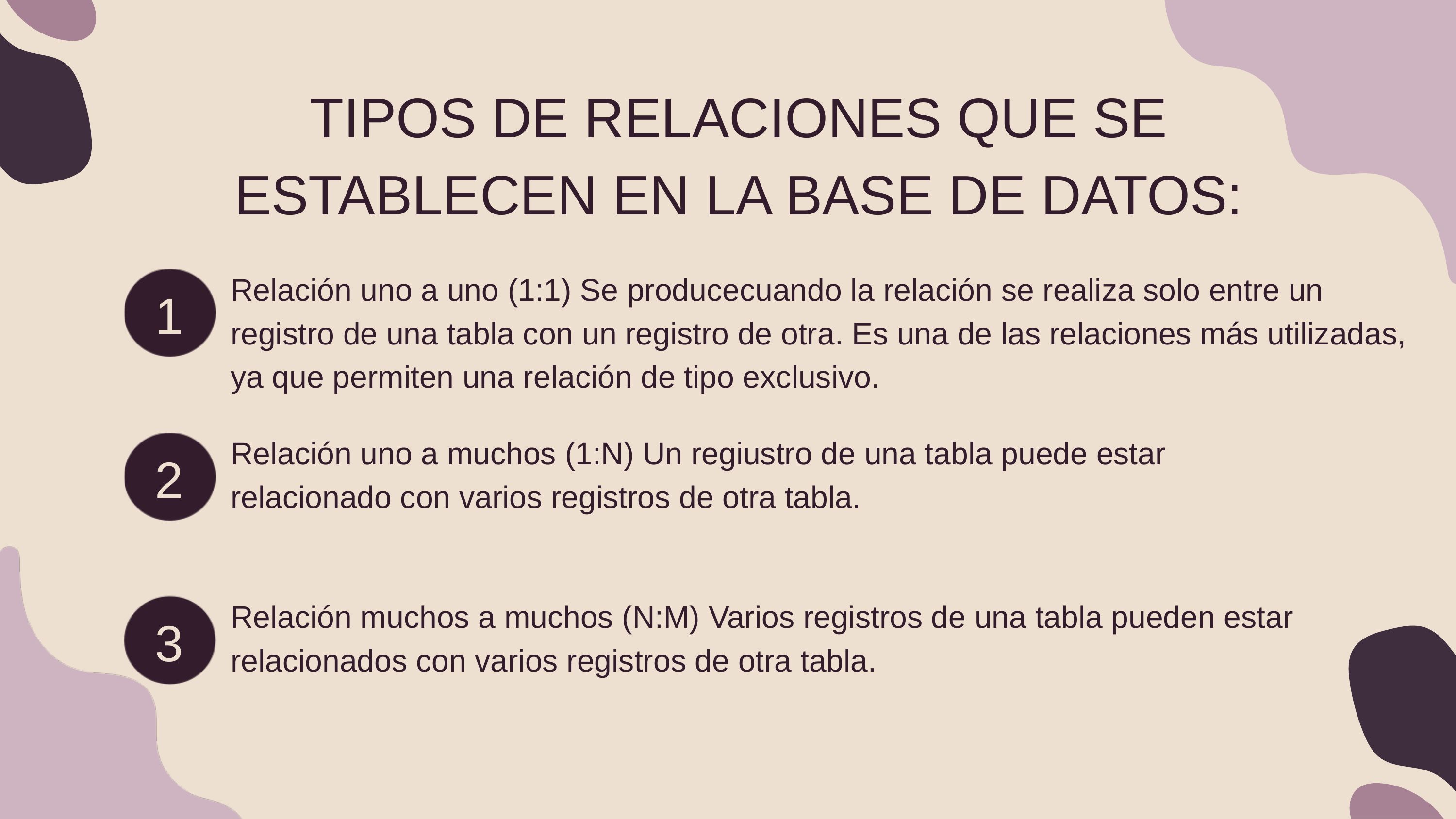

TIPOS DE RELACIONES QUE SE ESTABLECEN EN LA BASE DE DATOS:
Relación uno a uno (1:1) Se producecuando la relación se realiza solo entre un registro de una tabla con un registro de otra. Es una de las relaciones más utilizadas, ya que permiten una relación de tipo exclusivo.

1
Relación uno a muchos (1:N) Un regiustro de una tabla puede estar relacionado con varios registros de otra tabla.

2

Relación muchos a muchos (N:M) Varios registros de una tabla pueden estar relacionados con varios registros de otra tabla.
3